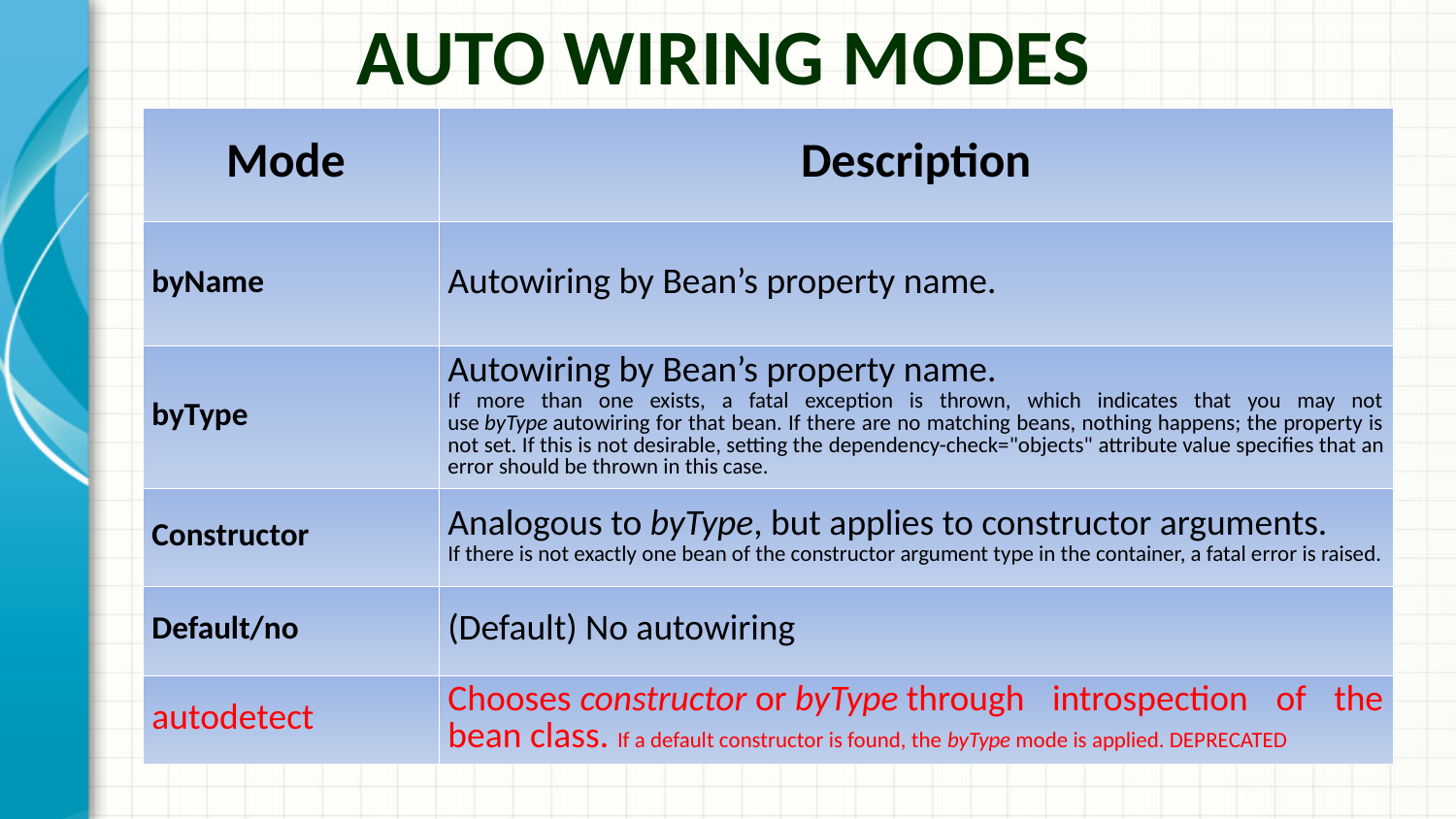

Auto Wiring Modes
| Mode | Description |
| --- | --- |
| byName | Autowiring by Bean’s property name. |
| byType | Autowiring by Bean’s property name. If more than one exists, a fatal exception is thrown, which indicates that you may not use byType autowiring for that bean. If there are no matching beans, nothing happens; the property is not set. If this is not desirable, setting the dependency-check="objects" attribute value specifies that an error should be thrown in this case. |
| Constructor | Analogous to byType, but applies to constructor arguments. If there is not exactly one bean of the constructor argument type in the container, a fatal error is raised. |
| Default/no | (Default) No autowiring |
| autodetect | Chooses constructor or byType through introspection of the bean class. If a default constructor is found, the byType mode is applied. DEPRECATED |